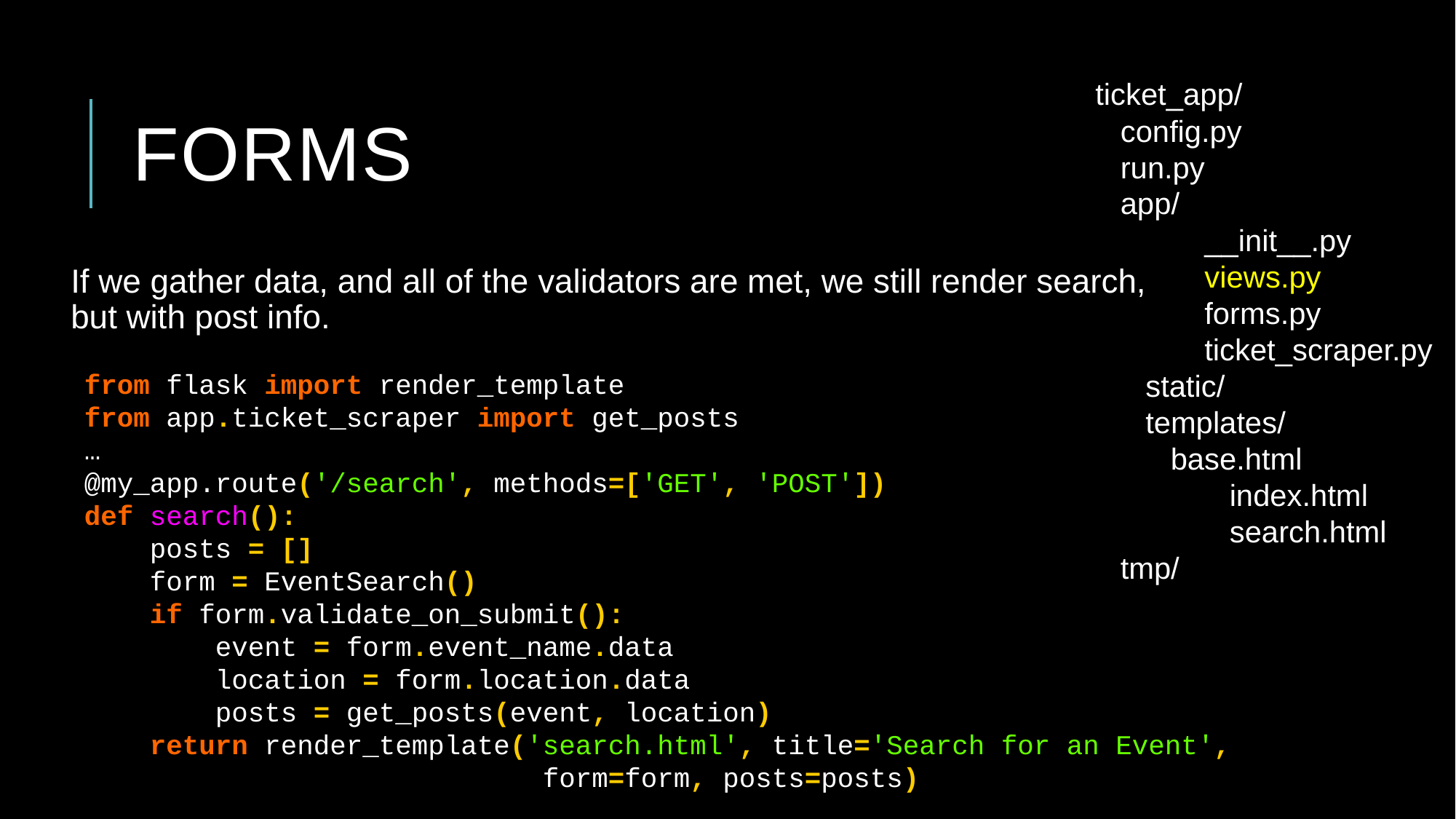

# Forms
ticket_app/
   config.py
   run.py
   app/
	__init__.py
	views.py
	forms.py
	ticket_scraper.py
      static/
      templates/
         base.html
	   index.html
	   search.html
   tmp/

If we gather data, and all of the validators are met, we still render search,
but with post info.

from flask import render_template
from app.ticket_scraper import get_posts
…
@my_app.route('/search', methods=['GET', 'POST'])
def search():
    posts = []
    form = EventSearch()
    if form.validate_on_submit():
        event = form.event_name.data
        location = form.location.data
        posts = get_posts(event, location)
    return render_template('search.html', title='Search for an Event',
                            form=form, posts=posts)